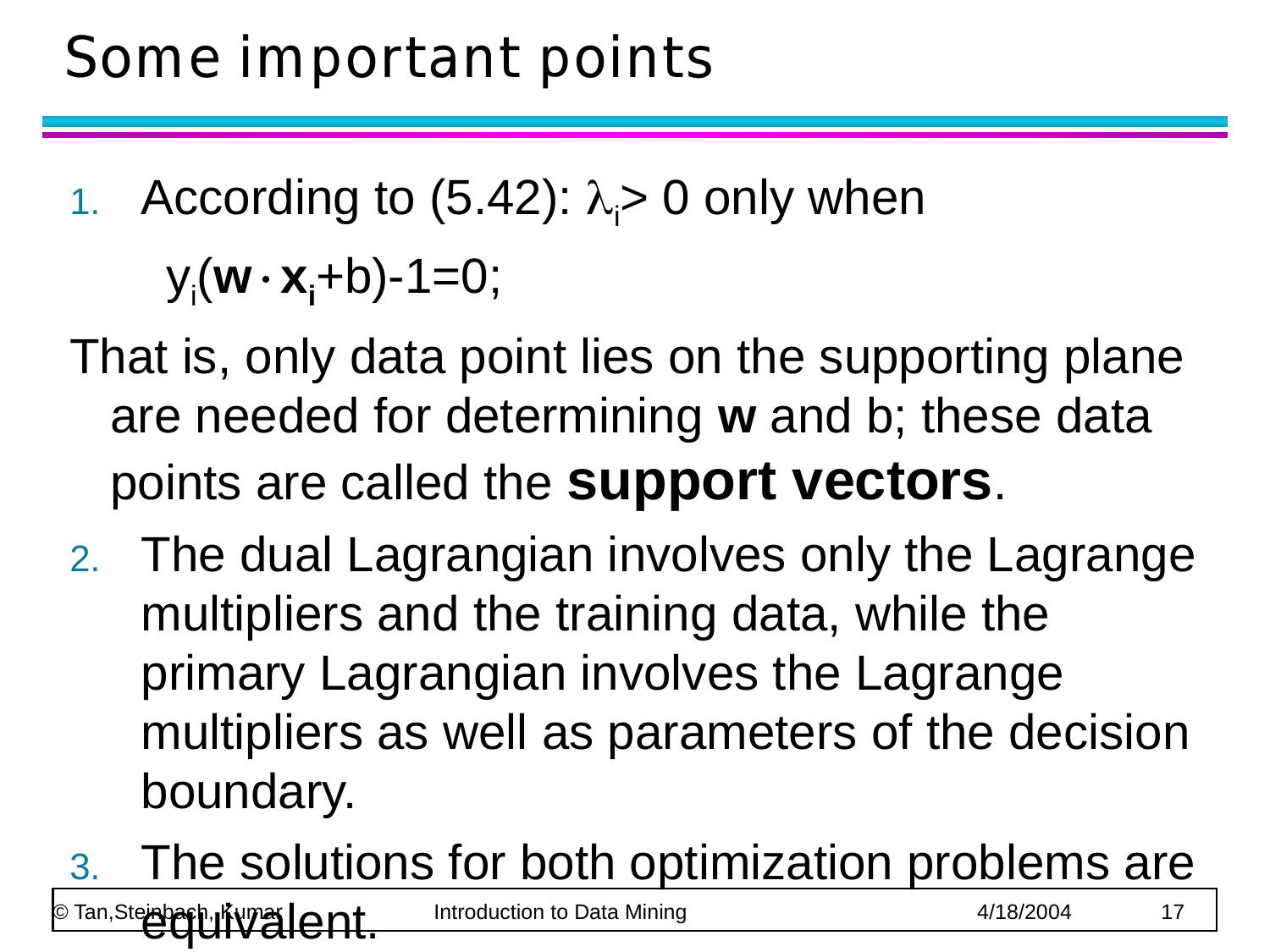

# Some important points
According to (5.42): λi> 0 only when
       yi(w⋅xi+b)-1=0;
That is, only data point lies on the supporting plane are needed for determining w and b; these data points are called the support vectors.
The dual Lagrangian involves only the Lagrange multipliers and the training data, while the primary Lagrangian involves the Lagrange multipliers as well as parameters of the decision boundary.
The solutions for both optimization problems are equivalent.